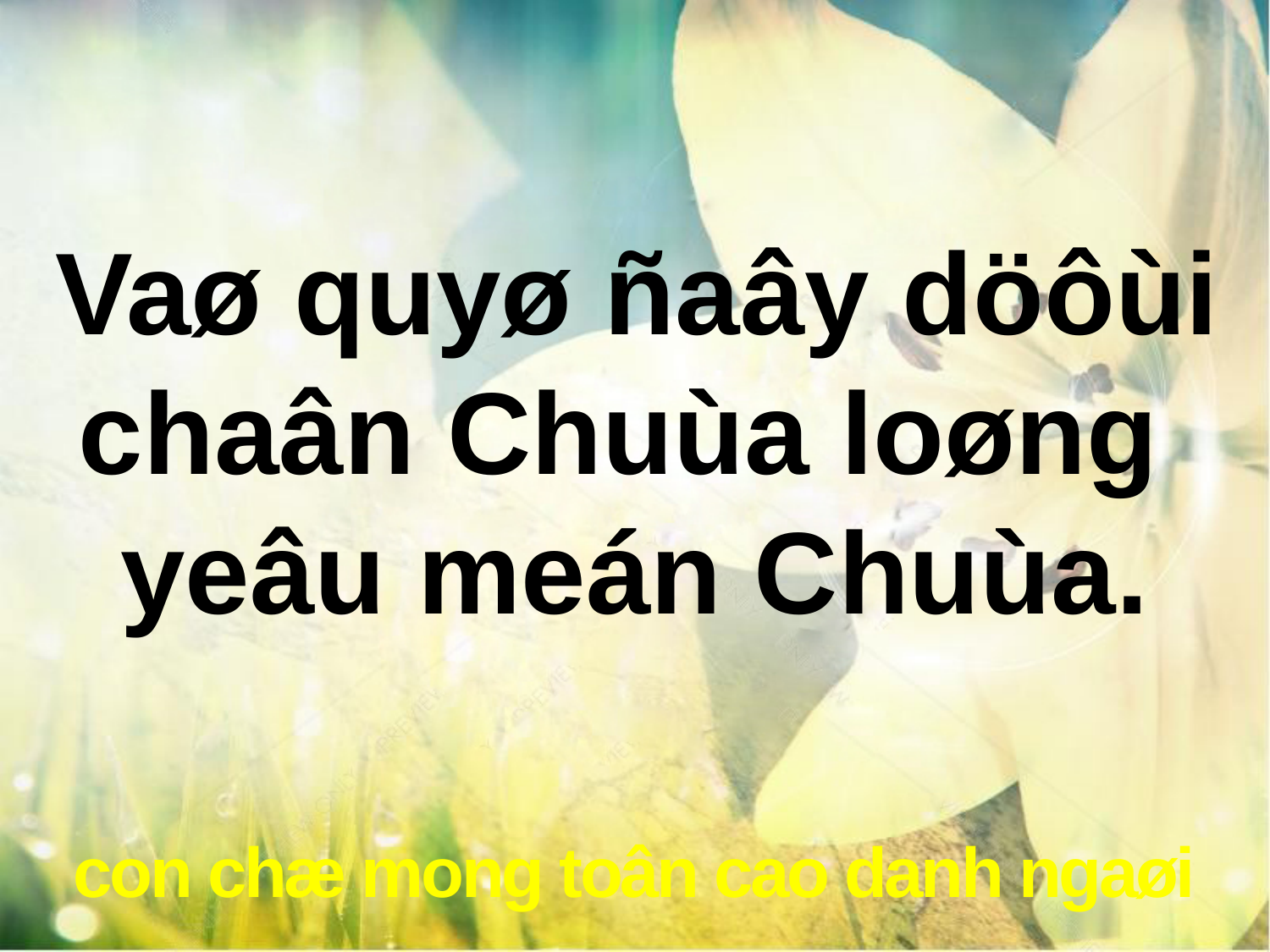

Vaø quyø ñaây döôùi
chaân Chuùa loøng
yeâu meán Chuùa.
con chæ mong toân cao danh ngaøi